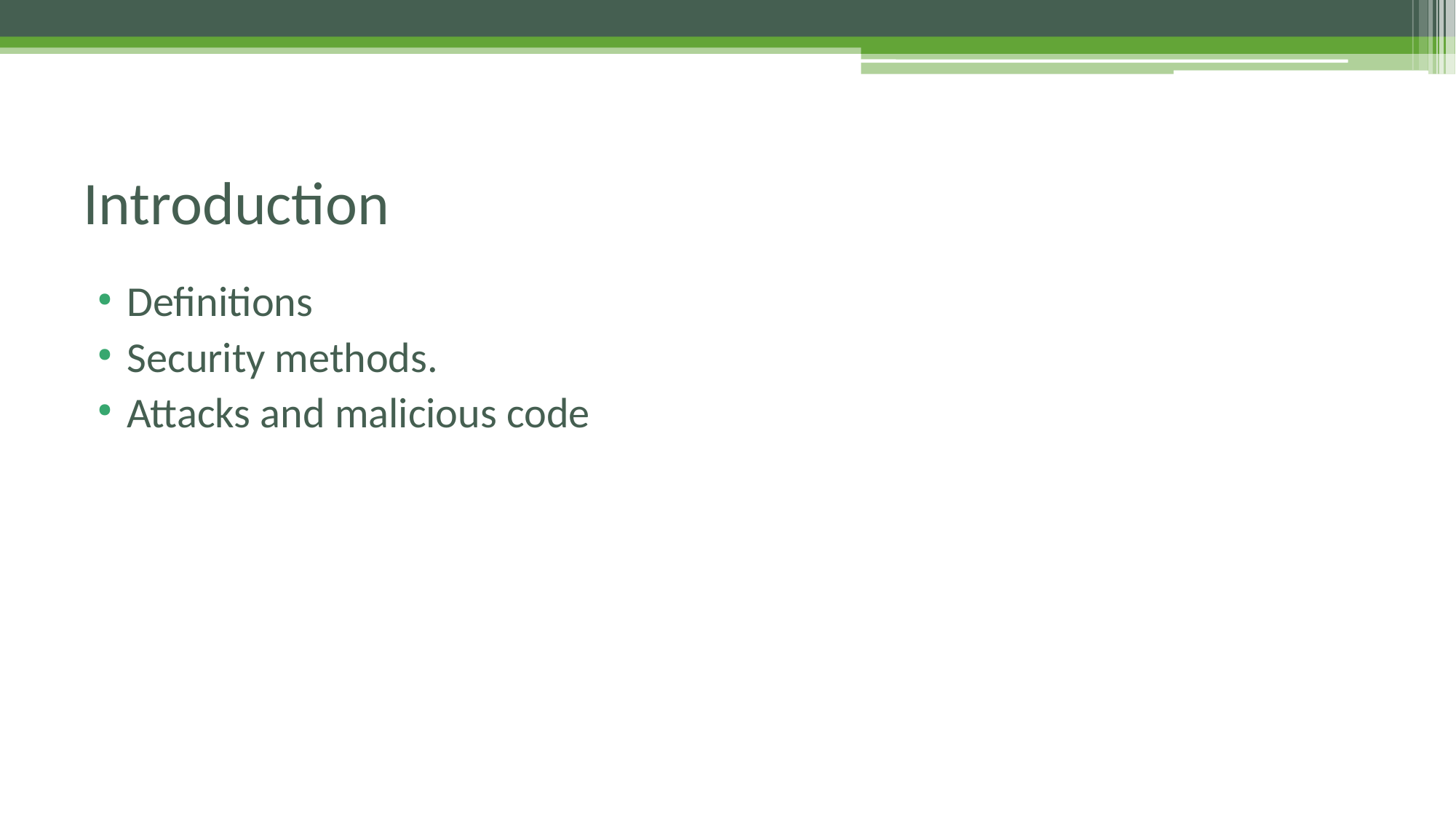

# Introduction
Definitions
Security methods.
Attacks and malicious code